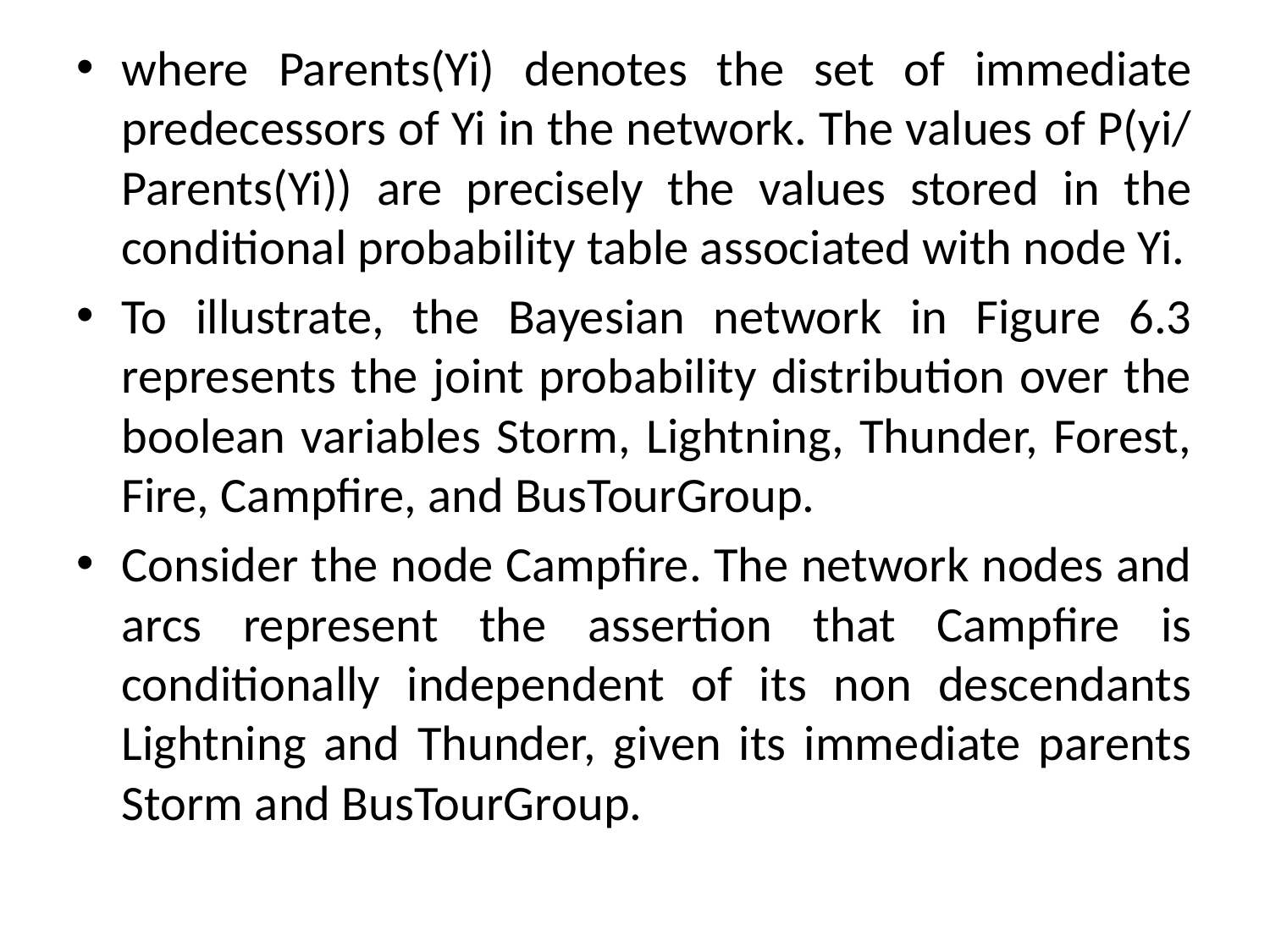

where Parents(Yi) denotes the set of immediate predecessors of Yi in the network. The values of P(yi/ Parents(Yi)) are precisely the values stored in the conditional probability table associated with node Yi.
To illustrate, the Bayesian network in Figure 6.3 represents the joint probability distribution over the boolean variables Storm, Lightning, Thunder, Forest, Fire, Campfire, and BusTourGroup.
Consider the node Campfire. The network nodes and arcs represent the assertion that Campfire is conditionally independent of its non descendants Lightning and Thunder, given its immediate parents Storm and BusTourGroup.